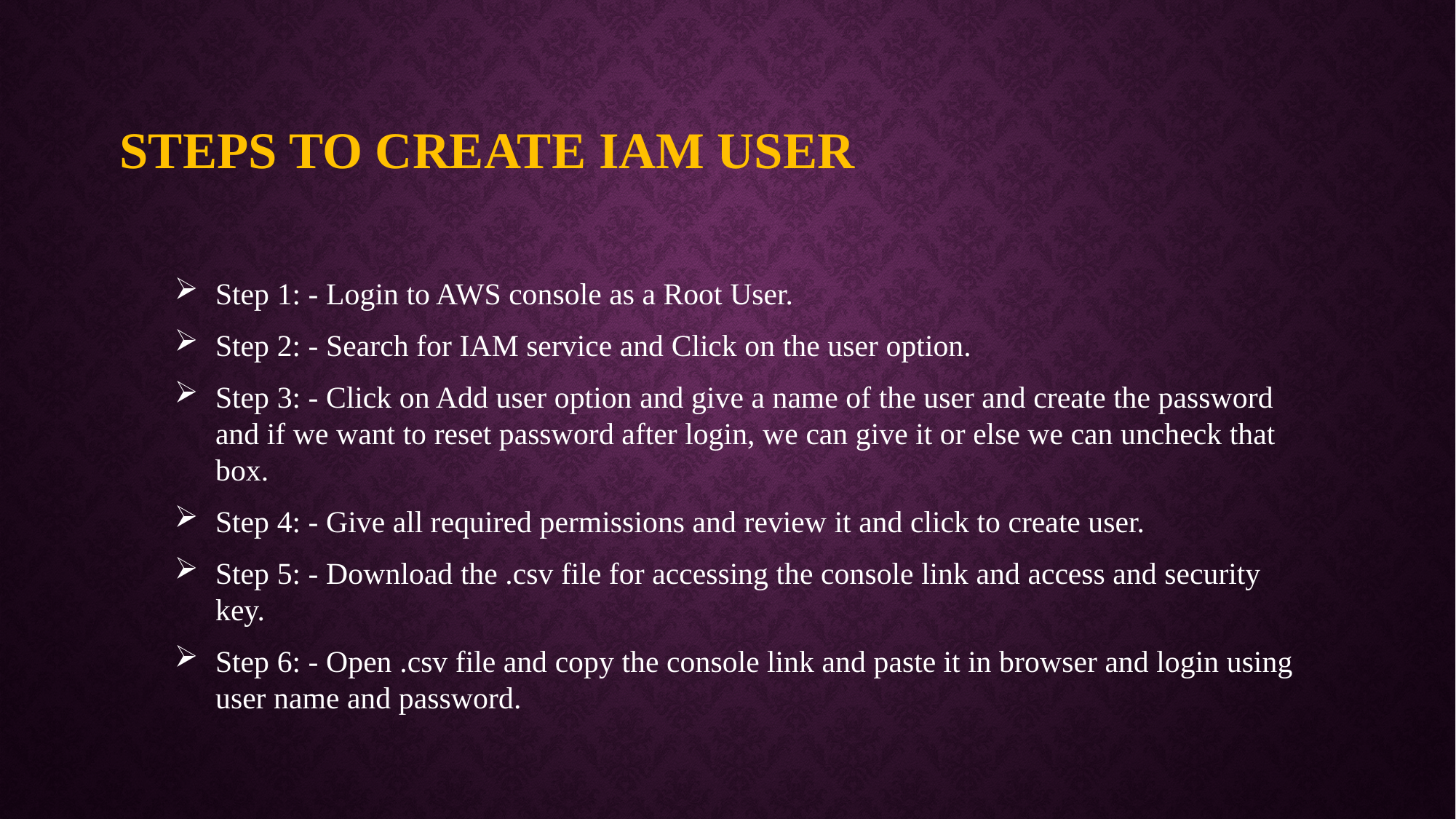

# Steps to create iam user
Step 1: - Login to AWS console as a Root User.
Step 2: - Search for IAM service and Click on the user option.
Step 3: - Click on Add user option and give a name of the user and create the password and if we want to reset password after login, we can give it or else we can uncheck that box.
Step 4: - Give all required permissions and review it and click to create user.
Step 5: - Download the .csv file for accessing the console link and access and security key.
Step 6: - Open .csv file and copy the console link and paste it in browser and login using user name and password.